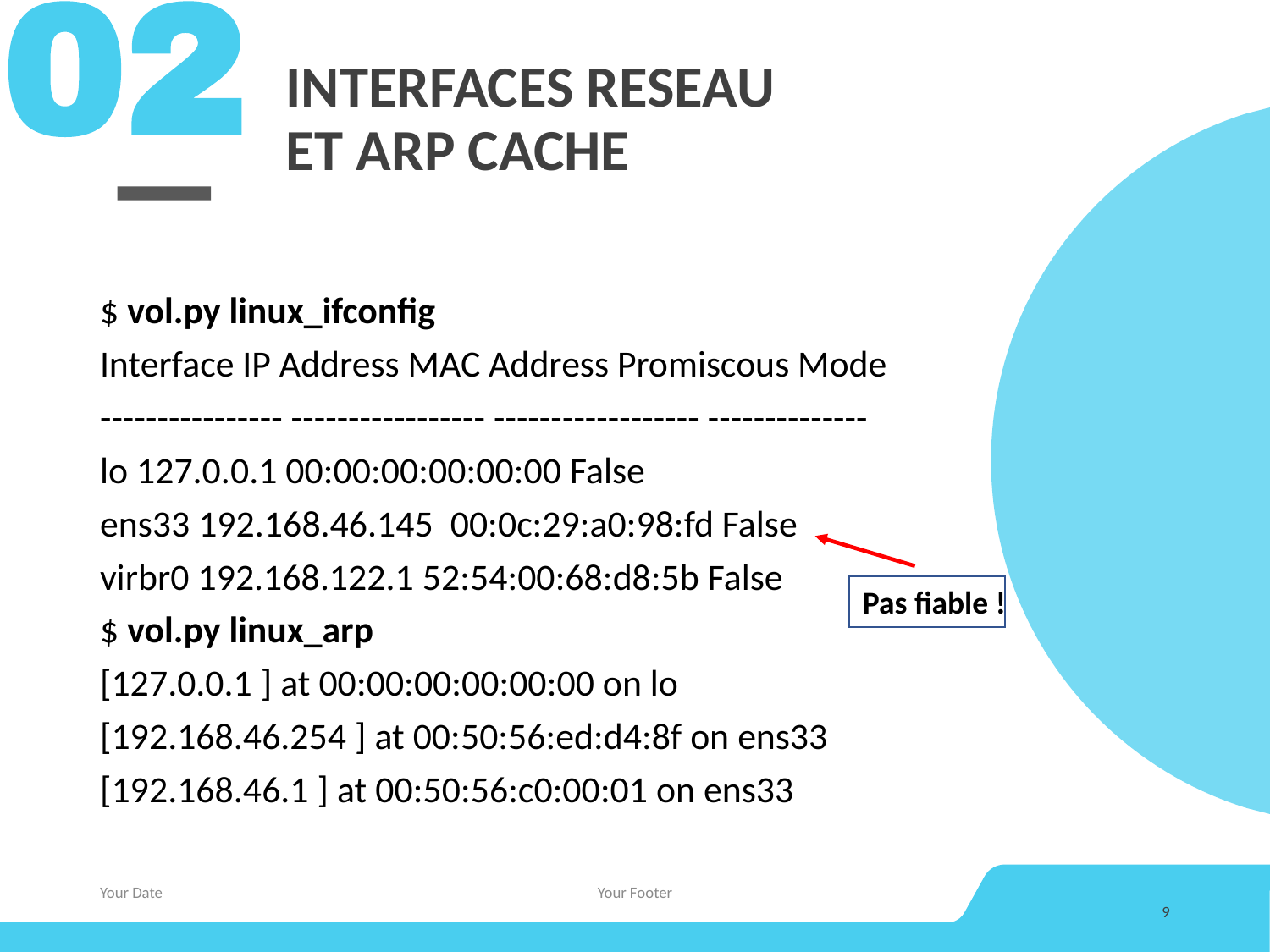

02
# INTERFACES RESEAU ET ARP CACHE

$ vol.py linux_ifconfig
Interface IP Address MAC Address Promiscous Mode
---------------- ----------------- ------------------ --------------
lo 127.0.0.1 00:00:00:00:00:00 False
ens33 192.168.46.145  00:0c:29:a0:98:fd False
virbr0 192.168.122.1 52:54:00:68:d8:5b False
$ vol.py linux_arp
[127.0.0.1 ] at 00:00:00:00:00:00 on lo
[192.168.46.254 ] at 00:50:56:ed:d4:8f on ens33
[192.168.46.1 ] at 00:50:56:c0:00:01 on ens33

Pas fiable !
Your Date
Your Footer
9